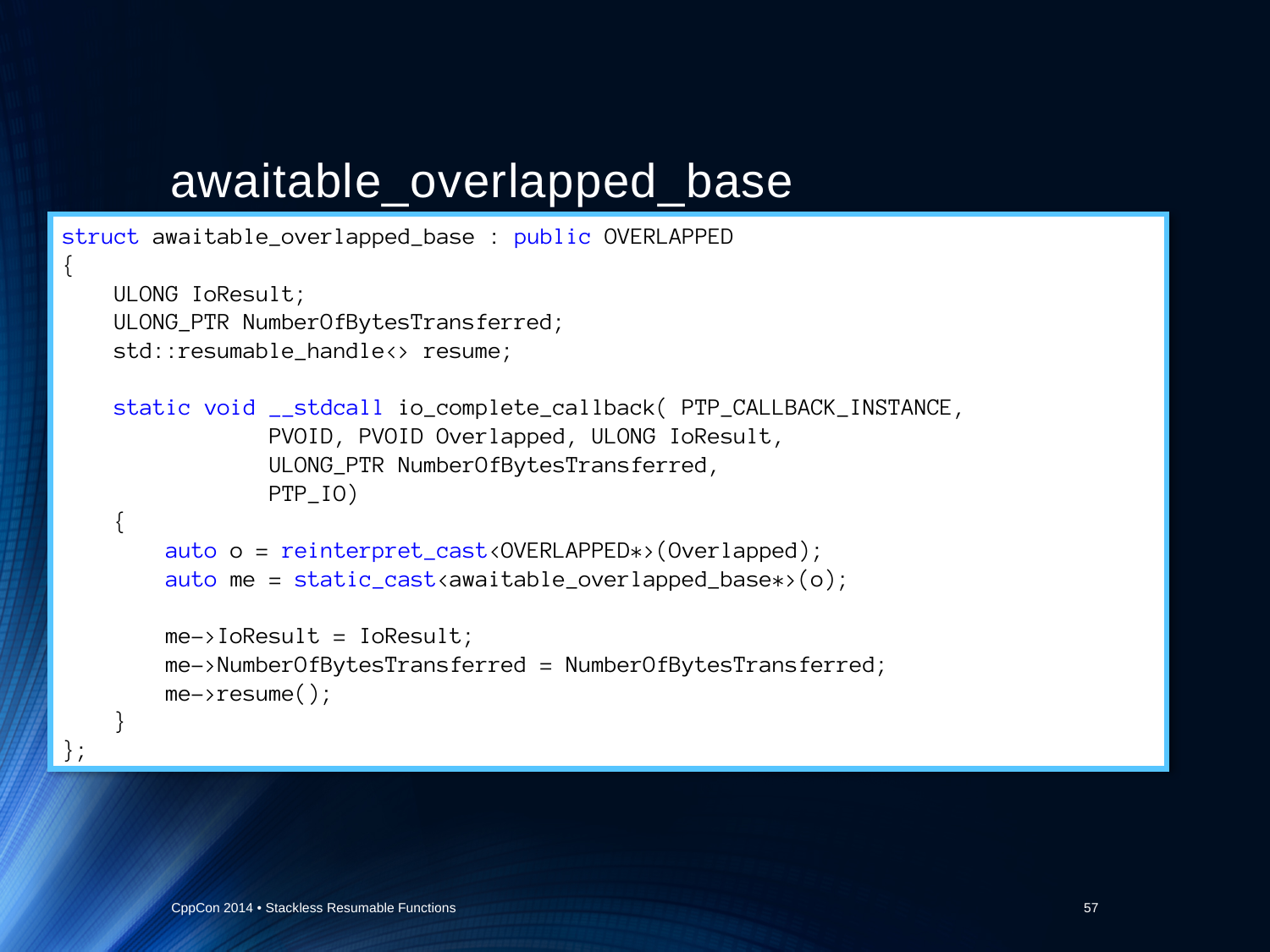

# awaitable_overlapped_base
struct awaitable_overlapped_base : public OVERLAPPED
{
    ULONG IoResult;
    ULONG_PTR NumberOfBytesTransferred;
    std::resumable_handle<> resume;

    static void __stdcall io_complete_callback( PTP_CALLBACK_INSTANCE,
                PVOID, PVOID Overlapped, ULONG IoResult,
                ULONG_PTR NumberOfBytesTransferred,
                PTP_IO)
    {
        auto o = reinterpret_cast<OVERLAPPED*>(Overlapped);
        auto me = static_cast<awaitable_overlapped_base*>(o);

        me->IoResult = IoResult;
        me->NumberOfBytesTransferred = NumberOfBytesTransferred;
        me->resume();
    }
};
CppCon 2014 • Stackless Resumable Functions
57